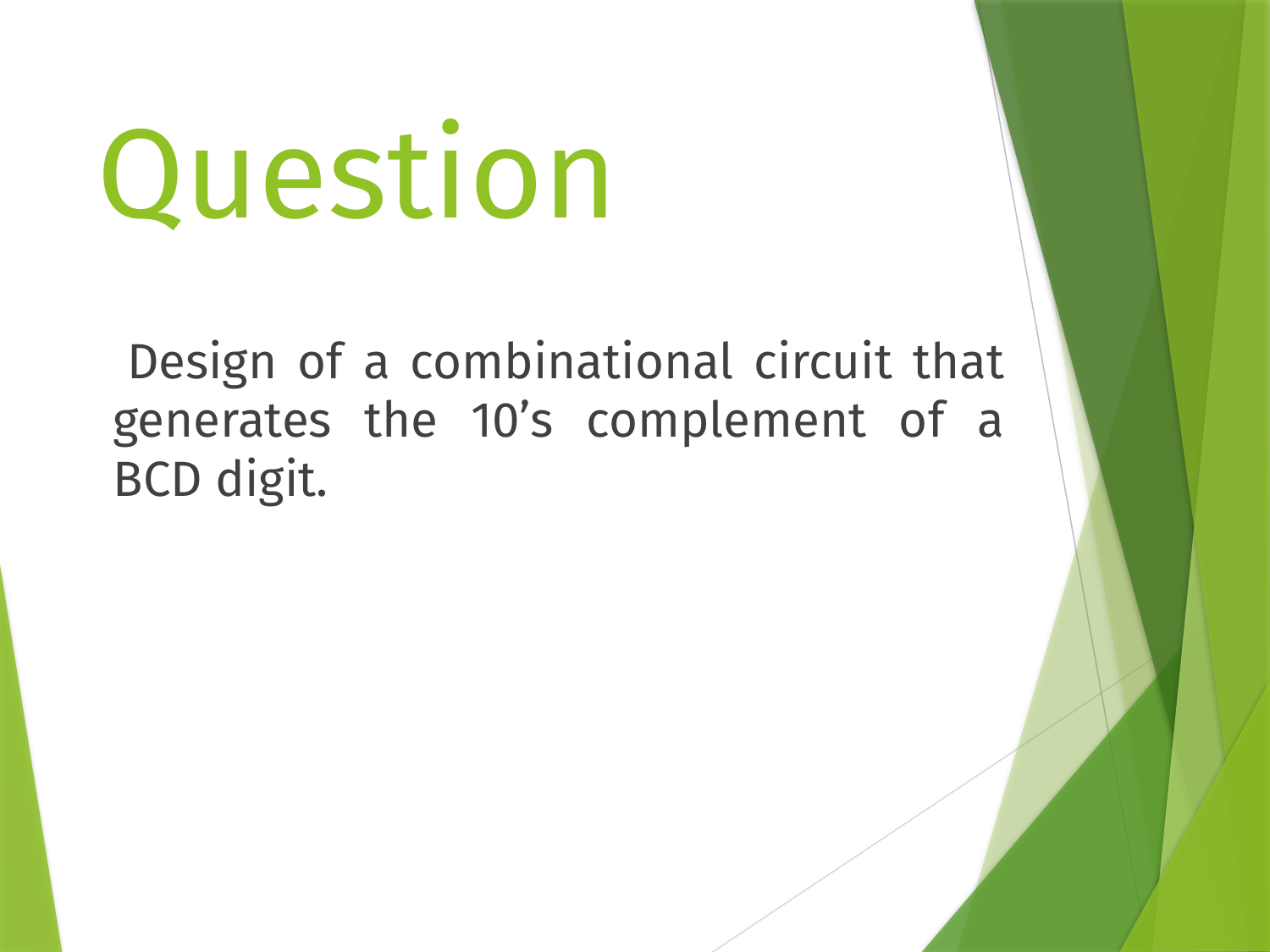

# Question
   Design of a combinational circuit that generates the 10’s complement of a BCD digit.